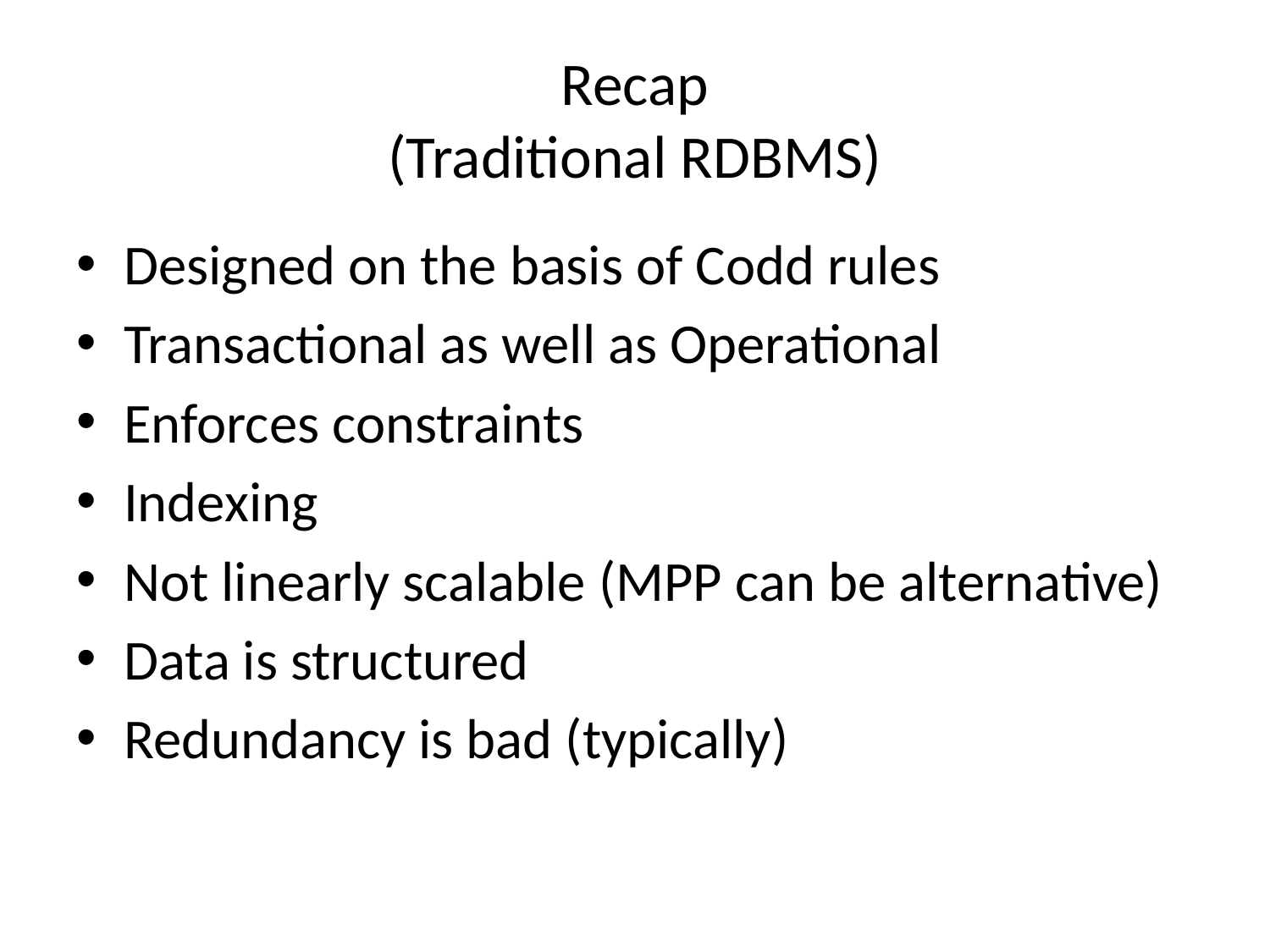

# Recap (Traditional RDBMS)
Designed on the basis of Codd rules
Transactional as well as Operational
Enforces constraints
Indexing
Not linearly scalable (MPP can be alternative)
Data is structured
Redundancy is bad (typically)